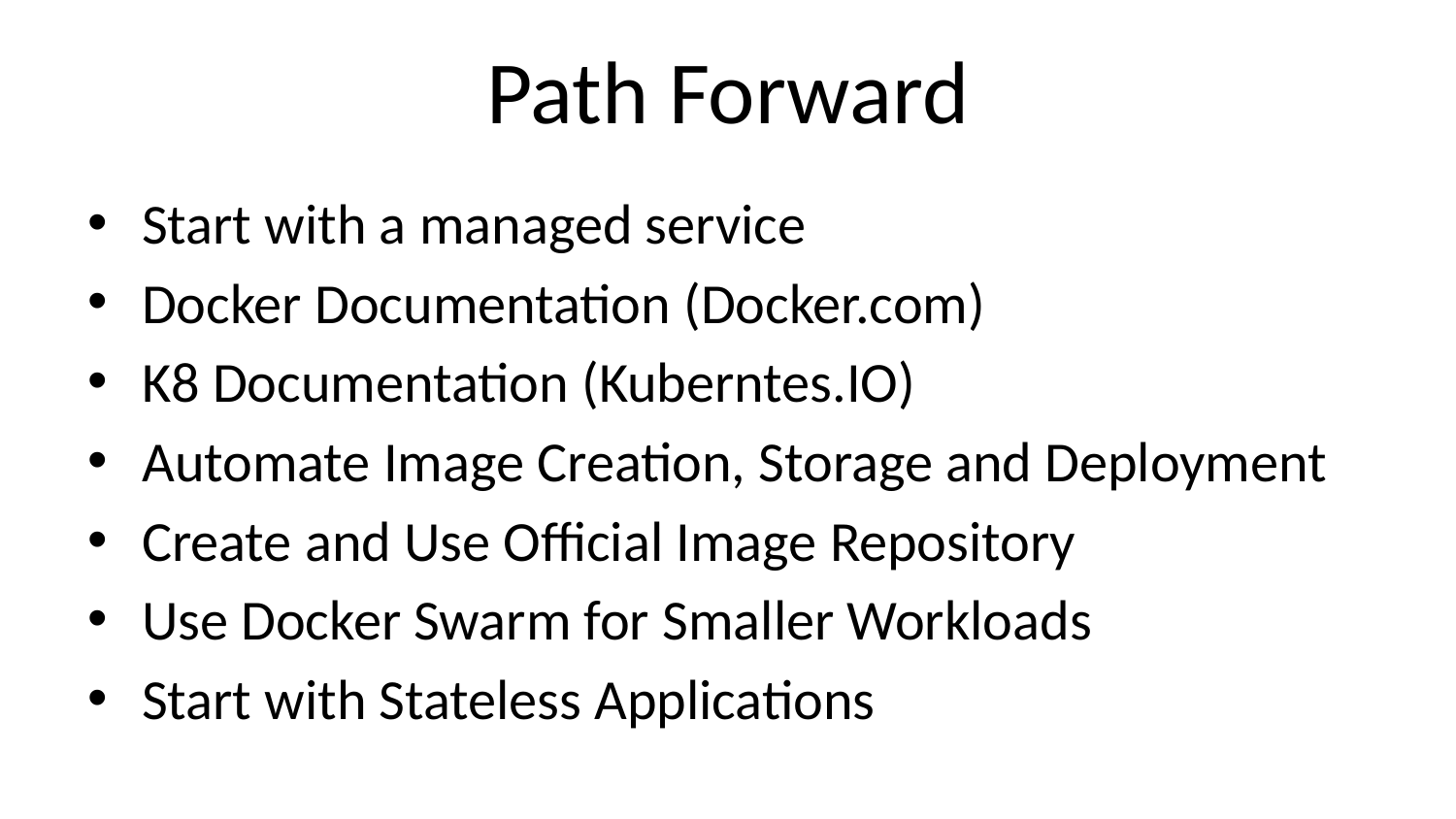

# Path Forward
Start with a managed service
Docker Documentation (Docker.com)
K8 Documentation (Kuberntes.IO)
Automate Image Creation, Storage and Deployment
Create and Use Official Image Repository
Use Docker Swarm for Smaller Workloads
Start with Stateless Applications